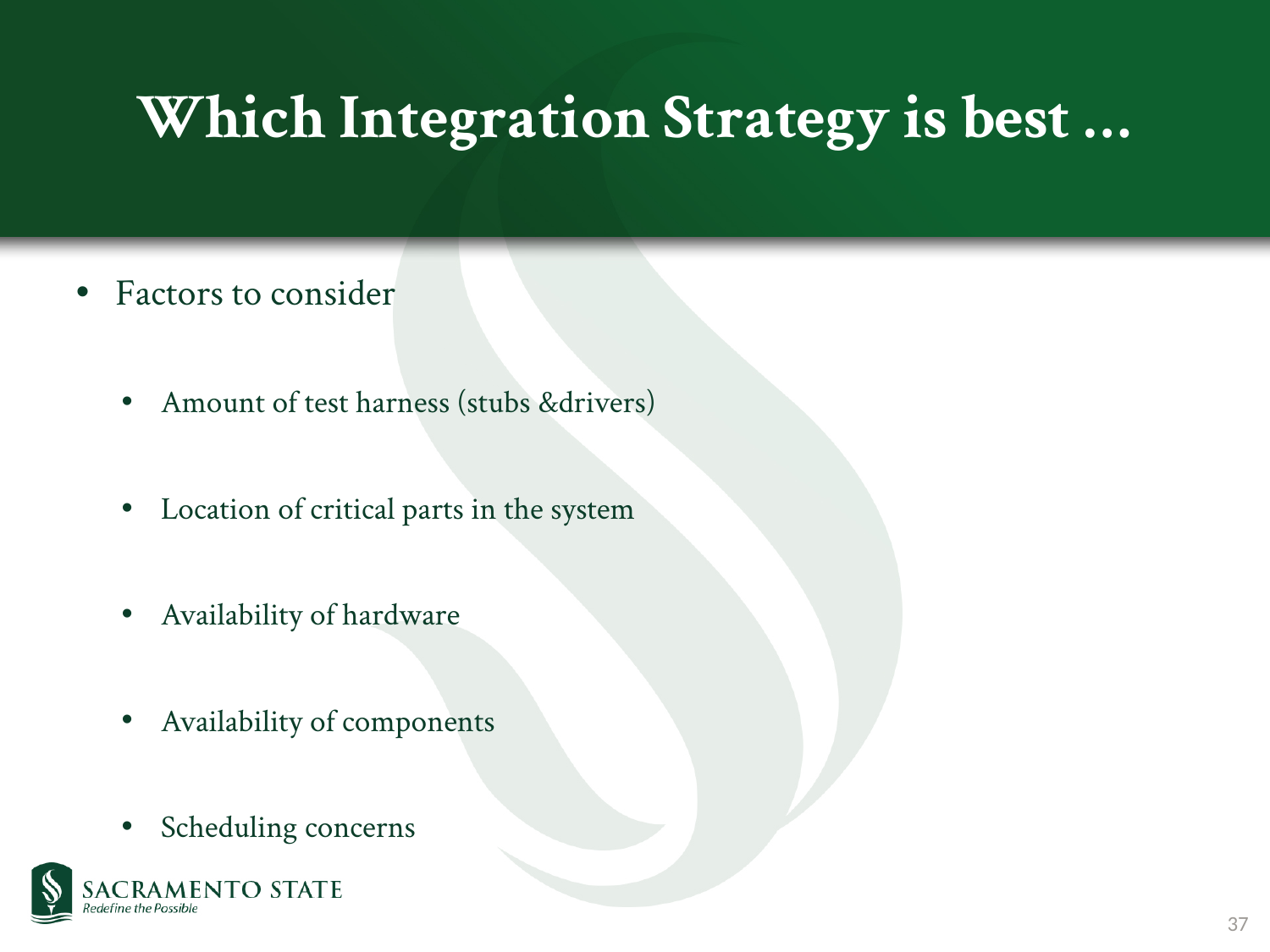

# Which Integration Strategy is best …
Factors to consider

Amount of test harness (stubs &drivers)

Location of critical parts in the system

Availability of hardware

Availability of components

Scheduling concerns
37